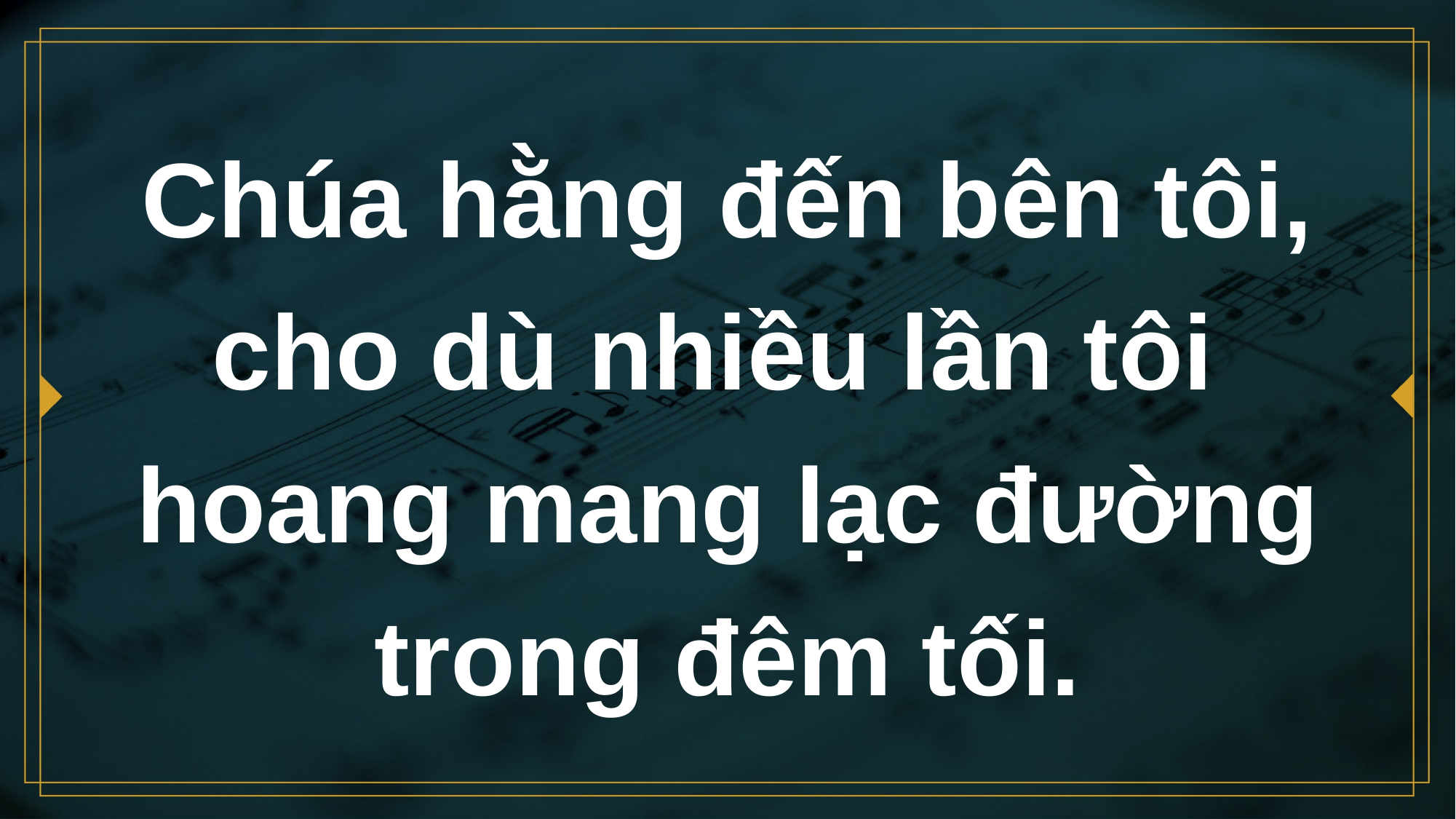

# Chúa hằng đến bên tôi, cho dù nhiều lần tôi hoang mang lạc đường trong đêm tối.